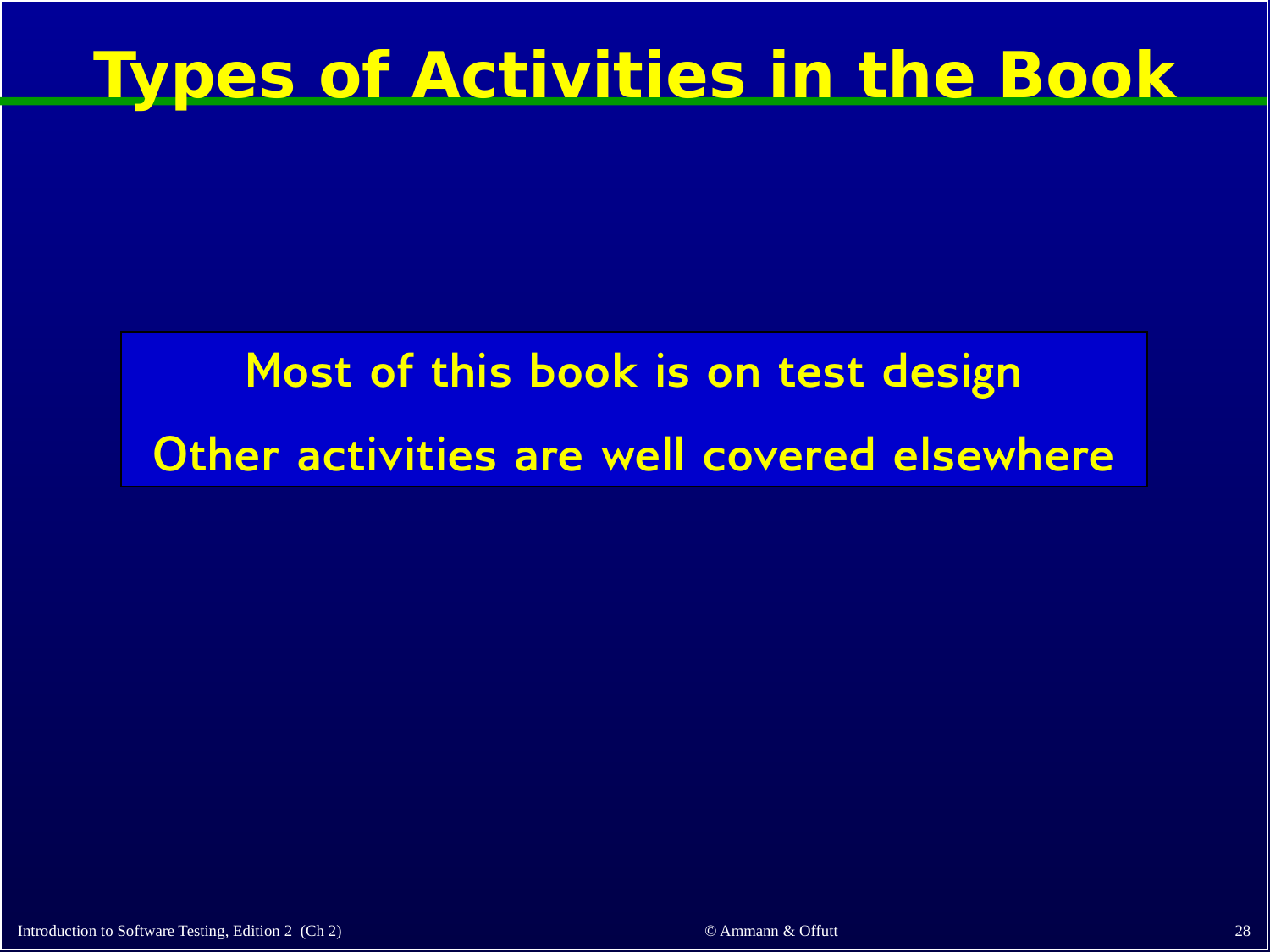

# Types of Activities in the Book
Most of this book is on test design
Other activities are well covered elsewhere
28
© Ammann & Offutt
Introduction to Software Testing, Edition 2  (Ch 2)